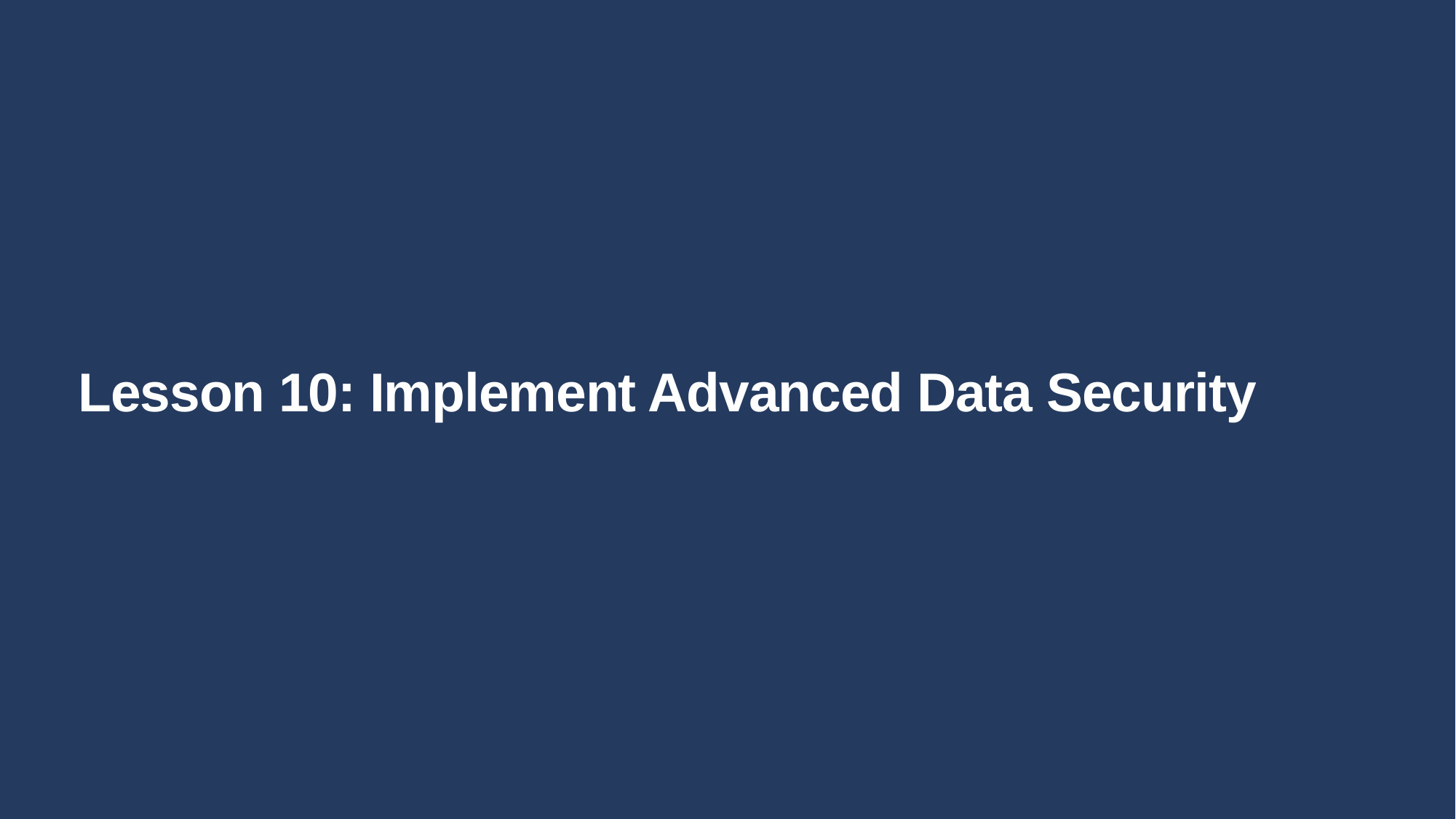

# Lesson 10: Implement Advanced Data Security